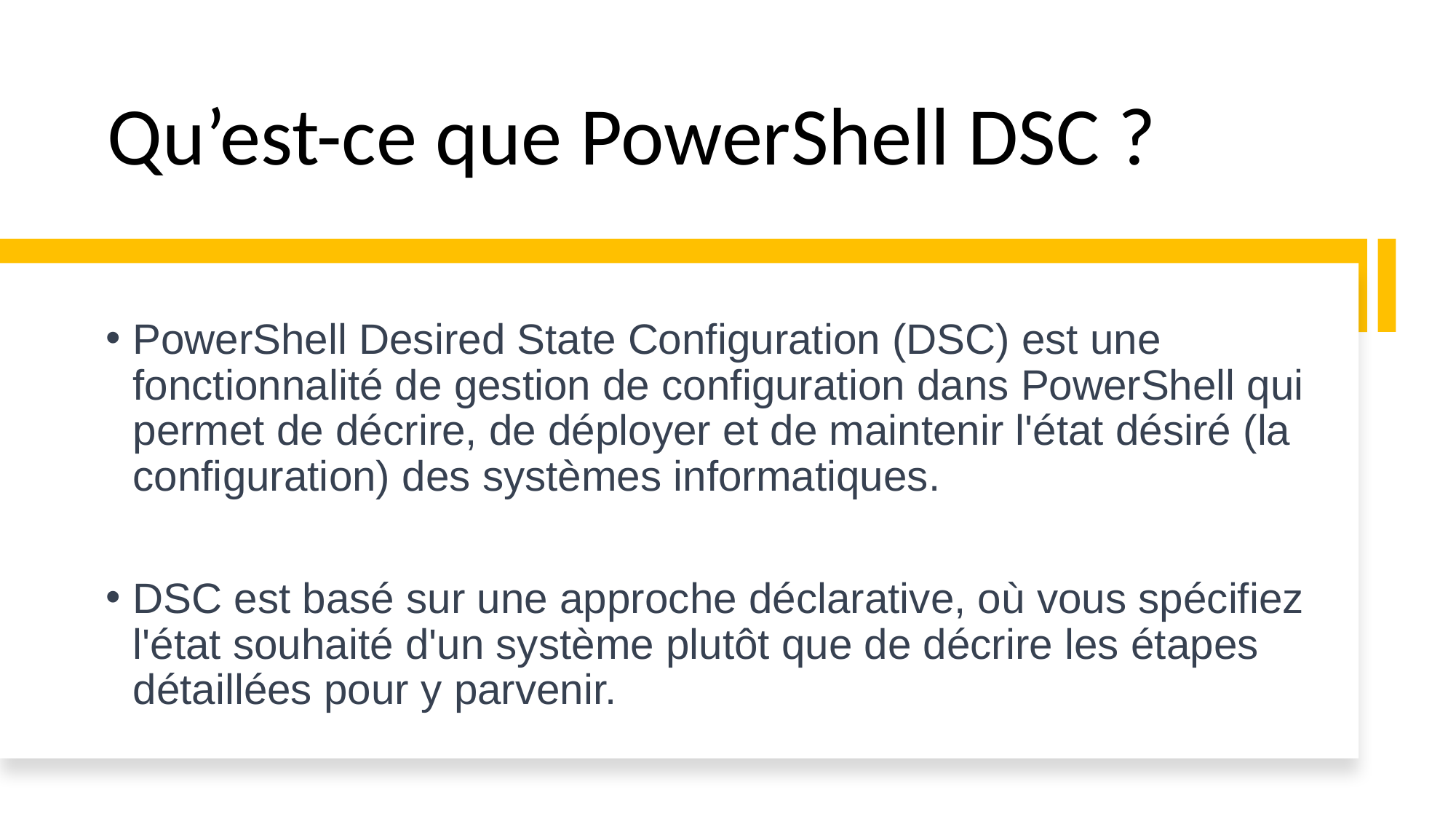

# Qu’est-ce que PowerShell DSC ?

PowerShell Desired State Configuration (DSC) est une fonctionnalité de gestion de configuration dans PowerShell qui permet de décrire, de déployer et de maintenir l'état désiré (la configuration) des systèmes informatiques.

DSC est basé sur une approche déclarative, où vous spécifiez l'état souhaité d'un système plutôt que de décrire les étapes détaillées pour y parvenir.